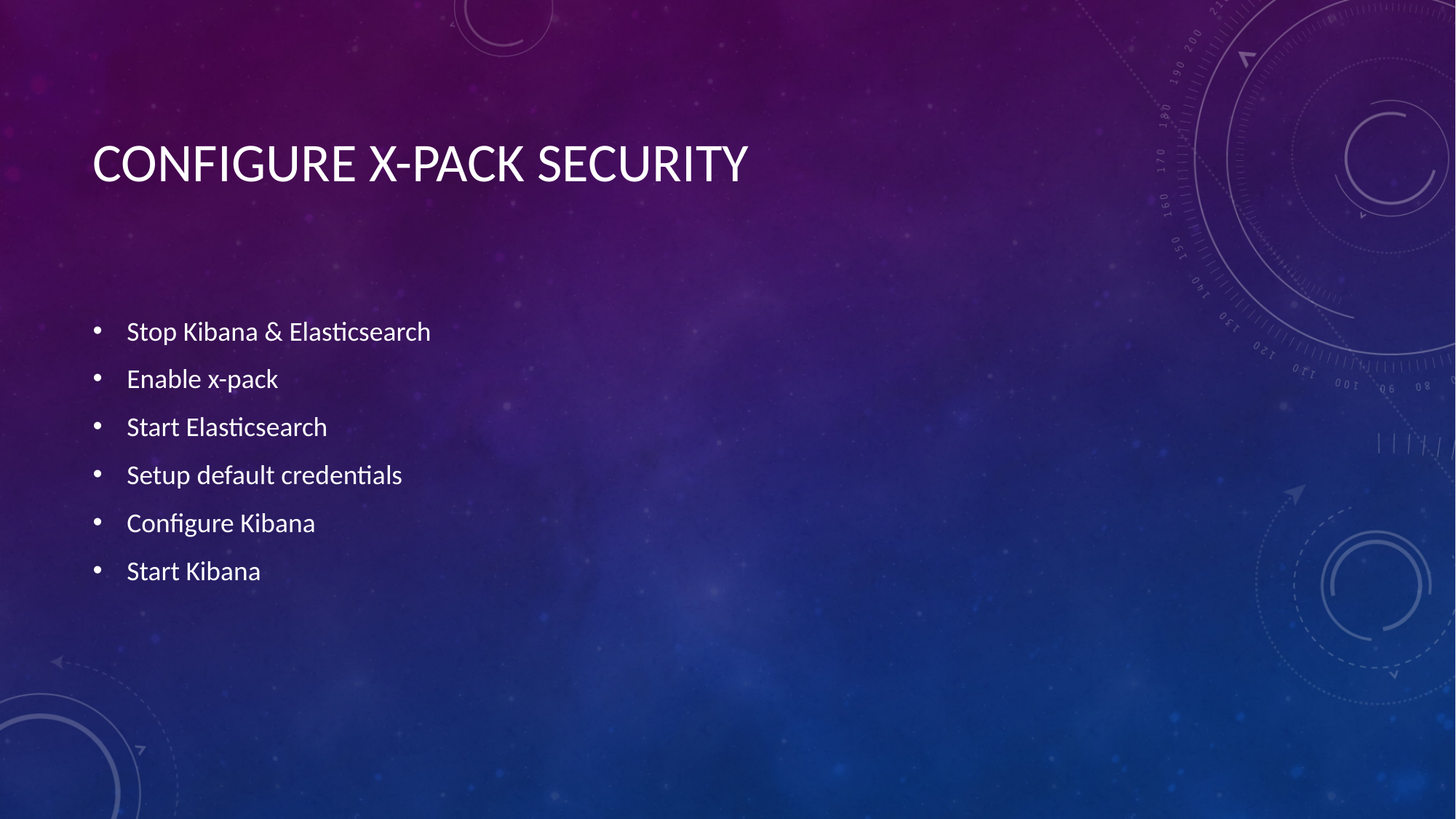

# Configure X-Pack security
Stop Kibana & Elasticsearch
Enable x-pack
Start Elasticsearch
Setup default credentials
Configure Kibana
Start Kibana